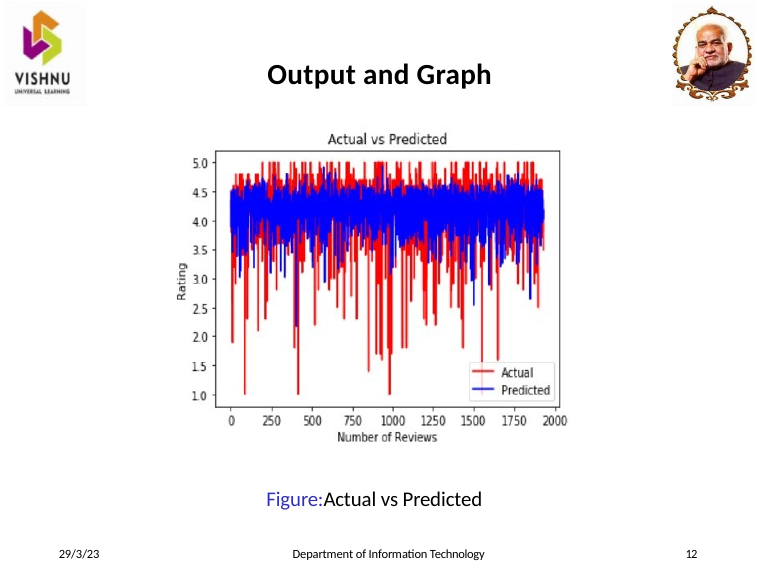

Output and Graph

Figure:Actual vs Predicted
29/3/23
Department of Information Technology
12